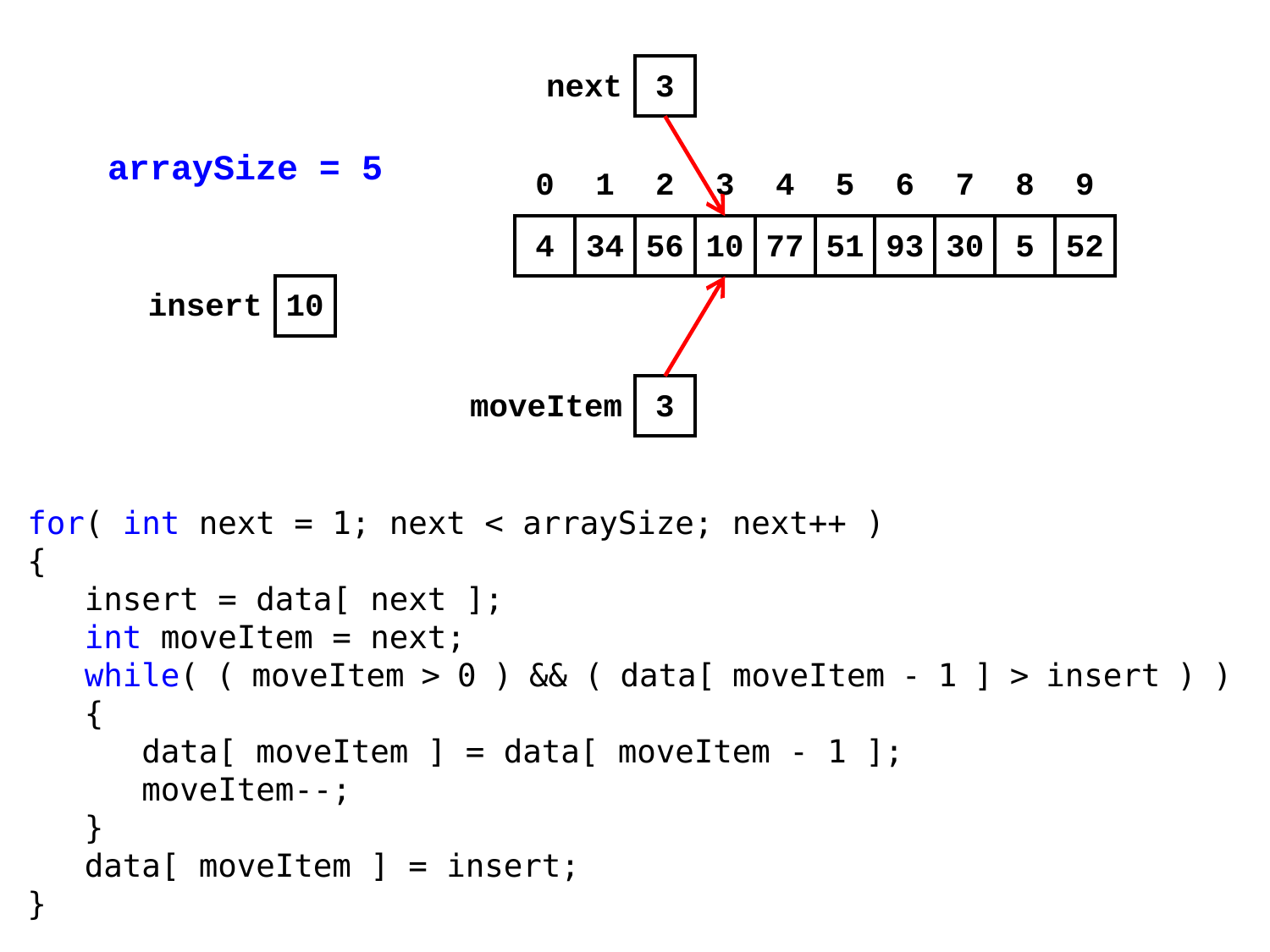

| next | 3 |
| --- | --- |

# arraySize = 5
| 0 | 1 | 2 | 3 | 4 | 5 | 6 | 7 | 8 | 9 |
| --- | --- | --- | --- | --- | --- | --- | --- | --- | --- |
| 4 | 34 | 56 | 10 | 77 | 51 | 93 | 30 | 5 | 52 |

| insert | 10 |
| --- | --- |
| moveItem | 3 |
| --- | --- |
for( int next = 1; next < arraySize; next++ )
{
   insert = data[ next ];
   int moveItem = next;
   while( ( moveItem > 0 ) && ( data[ moveItem - 1 ] > insert ) )
   {
      data[ moveItem ] = data[ moveItem - 1 ];
      moveItem--;
   }
   data[ moveItem ] = insert;
}